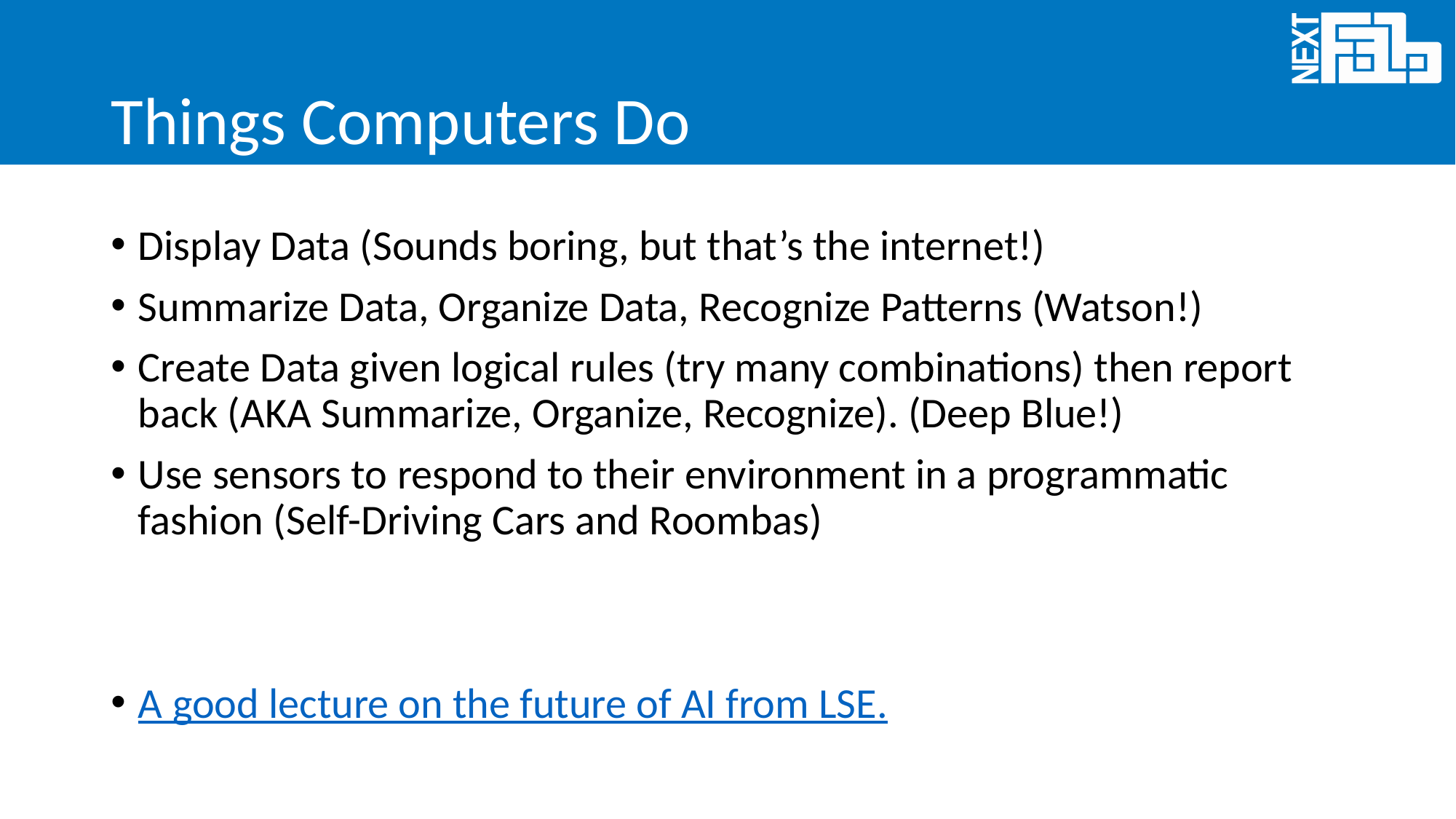

# Things Computers Do
Display Data (Sounds boring, but that’s the internet!)
Summarize Data, Organize Data, Recognize Patterns (Watson!)
Create Data given logical rules (try many combinations) then report back (AKA Summarize, Organize, Recognize). (Deep Blue!)
Use sensors to respond to their environment in a programmatic fashion (Self-Driving Cars and Roombas)

A good lecture on the future of AI from LSE.